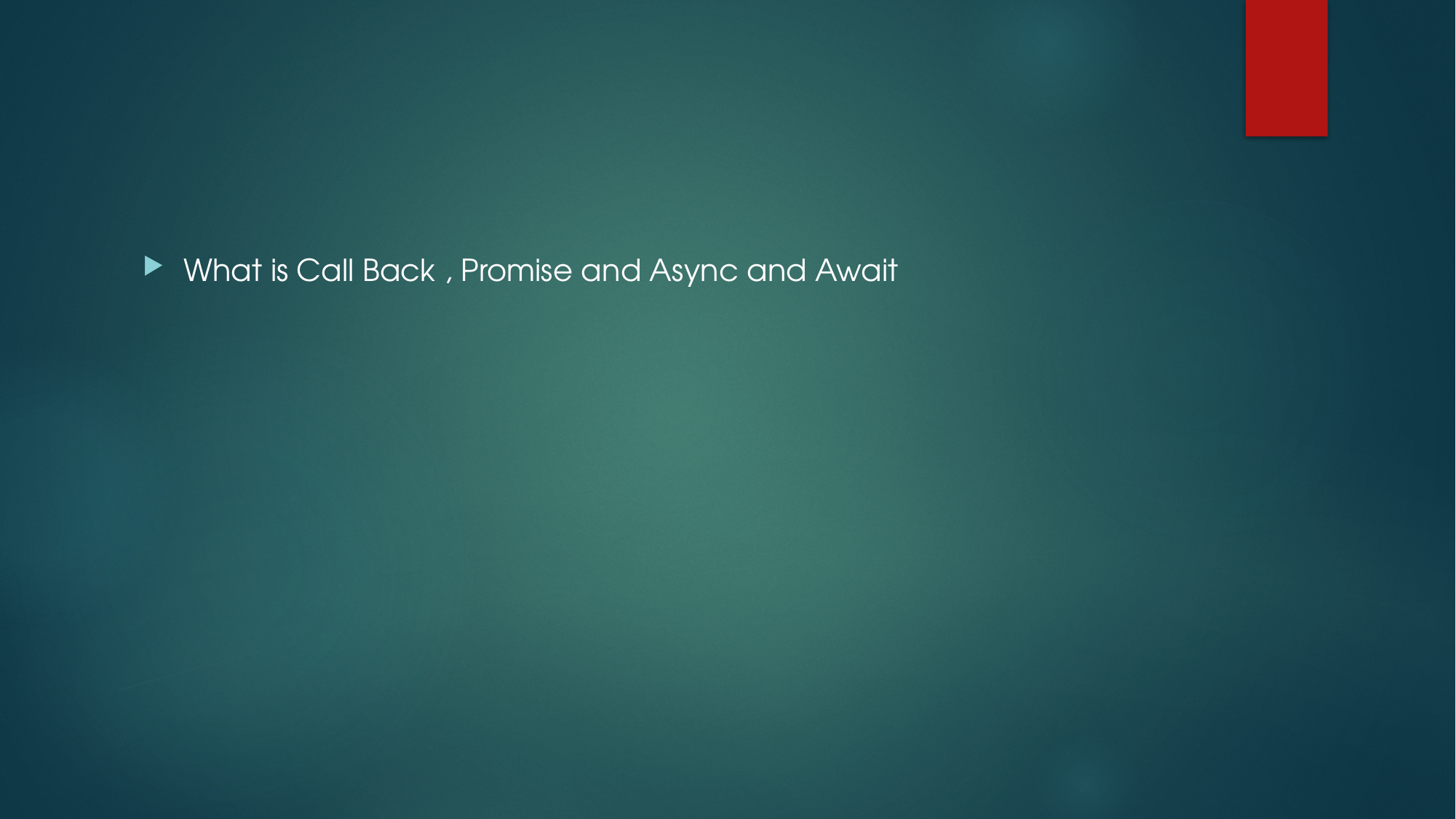

#
What is Call Back , Promise and Async and Await